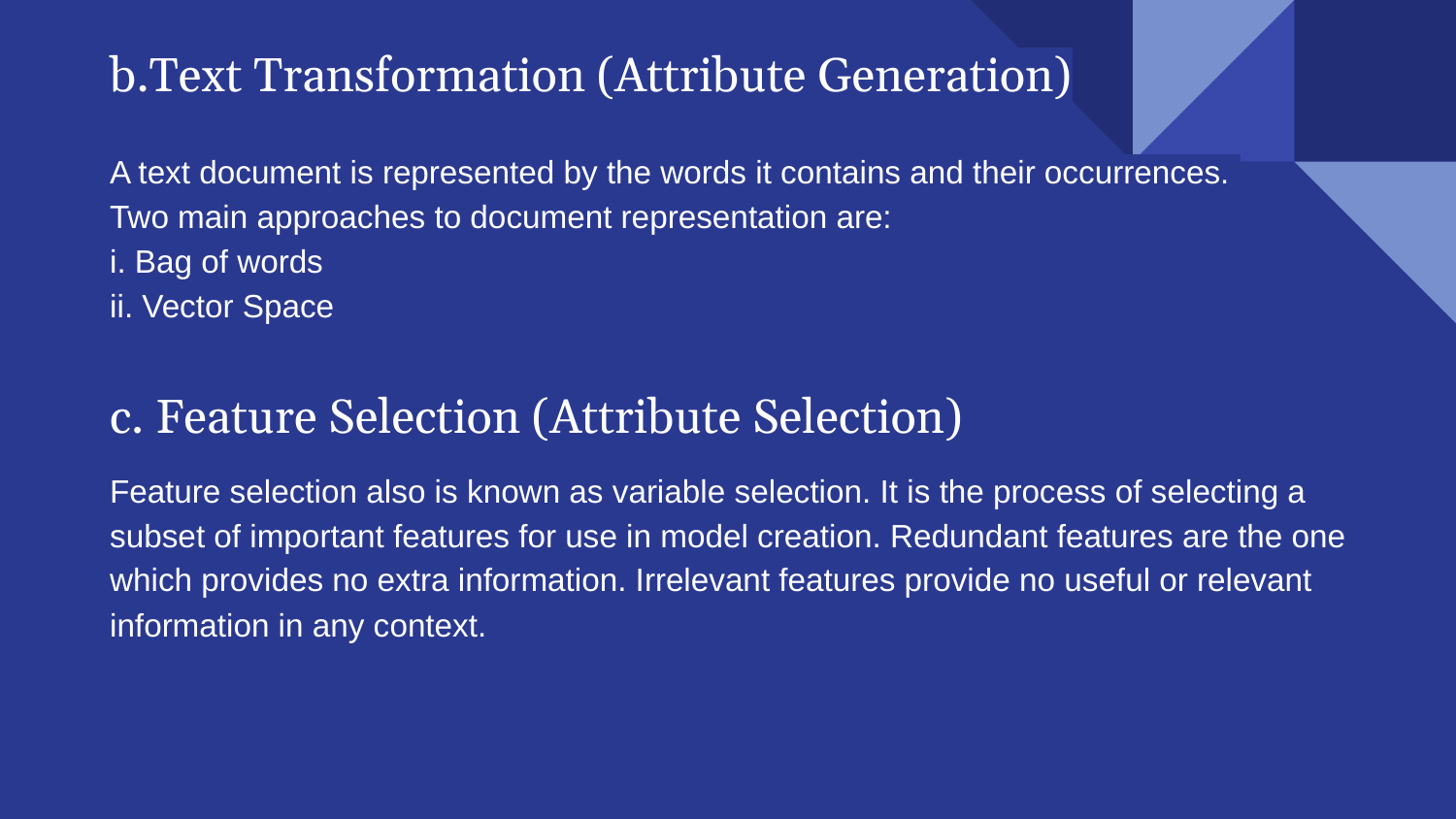

# b.Text Transformation (Attribute Generation)

A text document is represented by the words it contains and their occurrences.
Two main approaches to document representation are:
i. Bag of words
ii. Vector Space

c. Feature Selection (Attribute Selection)
Feature selection also is known as variable selection. It is the process of selecting a subset of important features for use in model creation. Redundant features are the one which provides no extra information. Irrelevant features provide no useful or relevant information in any context.